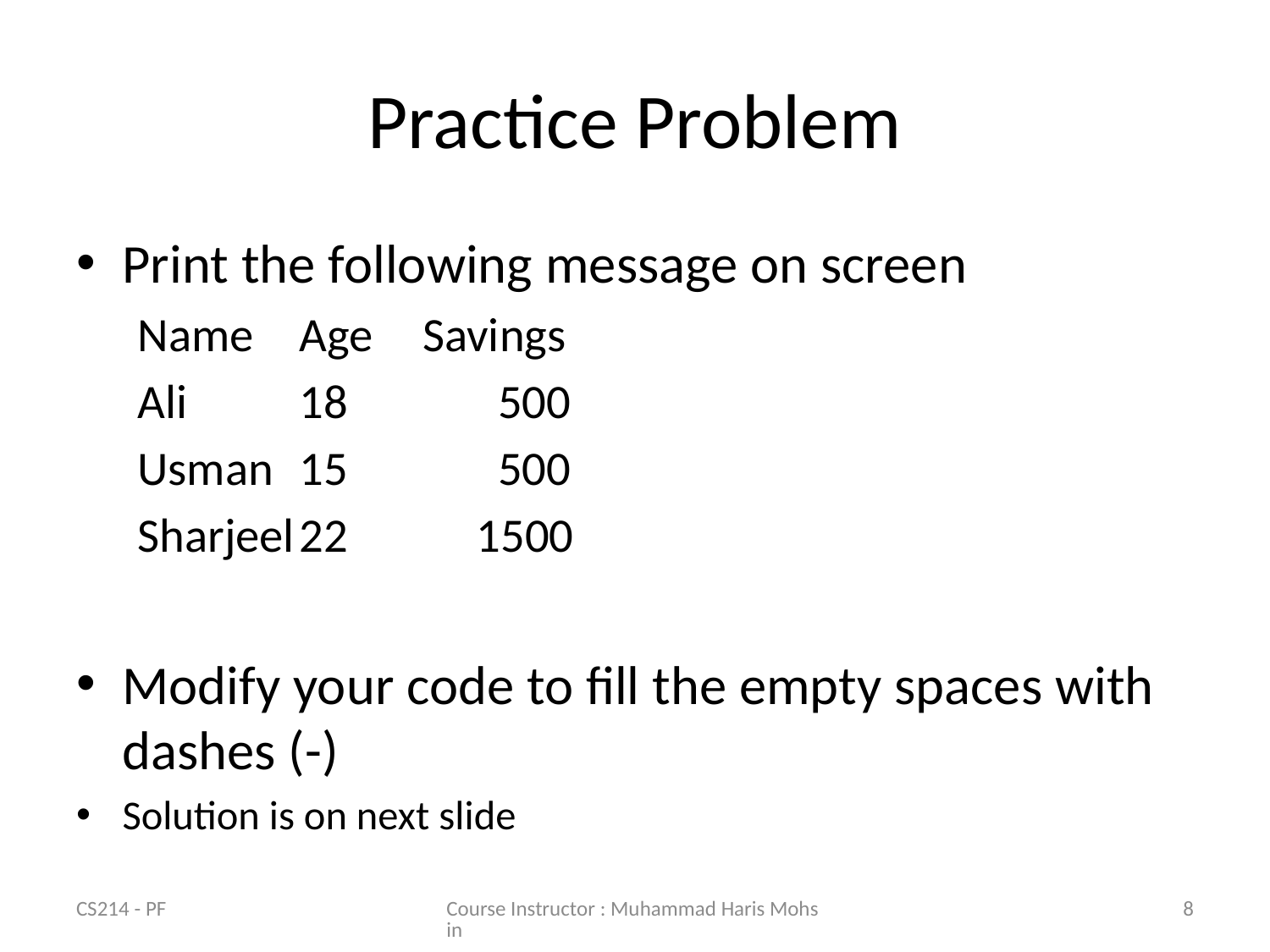

# Practice Problem
Print the following message on screen
Name		Age		Savings
Ali			18		       500
Usman		15		       500
Sharjeel		22		     1500

Modify your code to fill the empty spaces with dashes (-)
Solution is on next slide
CS214 - PF
Course Instructor : Muhammad Haris Mohsin
8